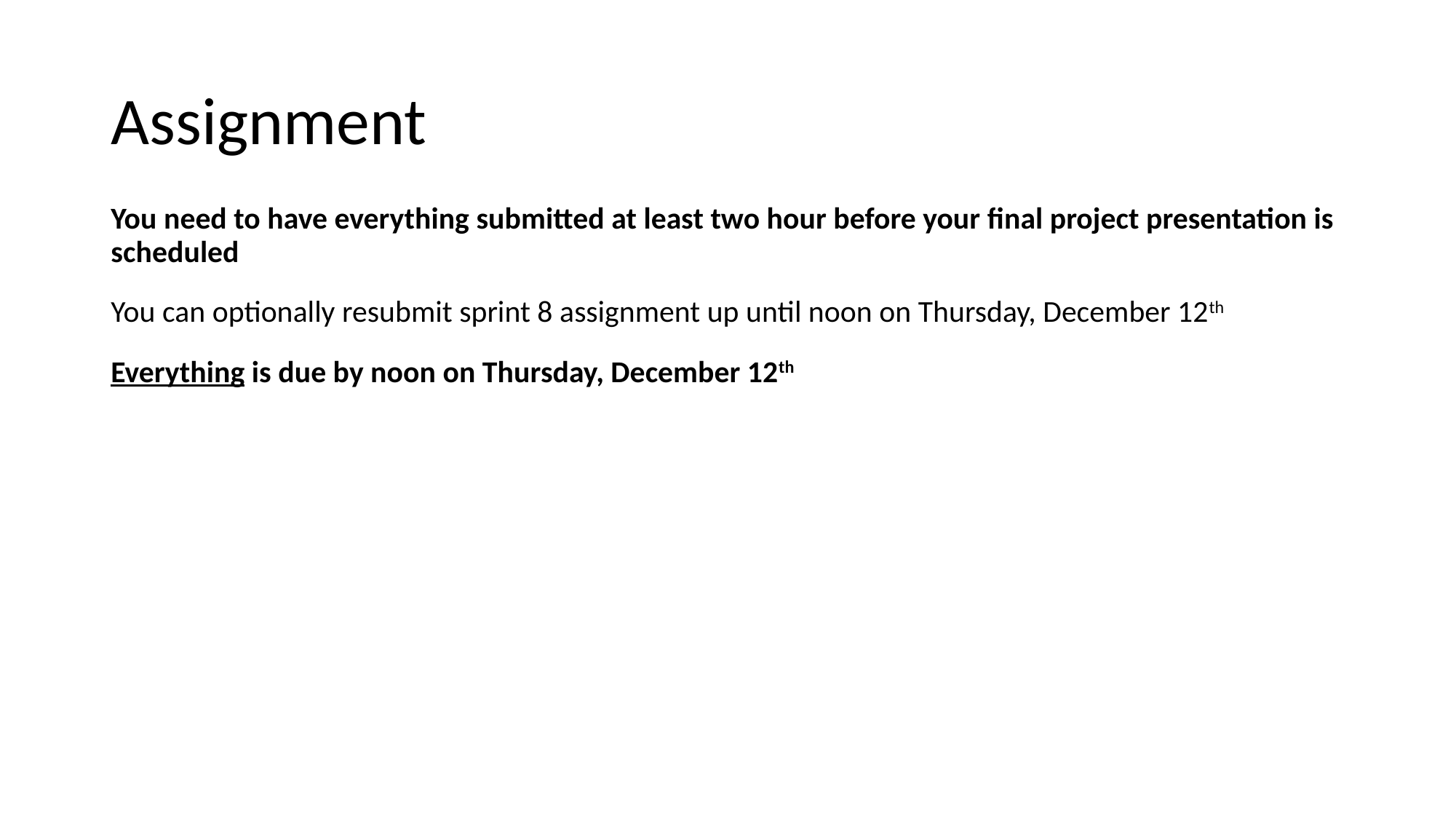

# Assignment
You need to have everything submitted at least two hour before your final project presentation is scheduled
You can optionally resubmit sprint 8 assignment up until noon on Thursday, December 12th
Everything is due by noon on Thursday, December 12th